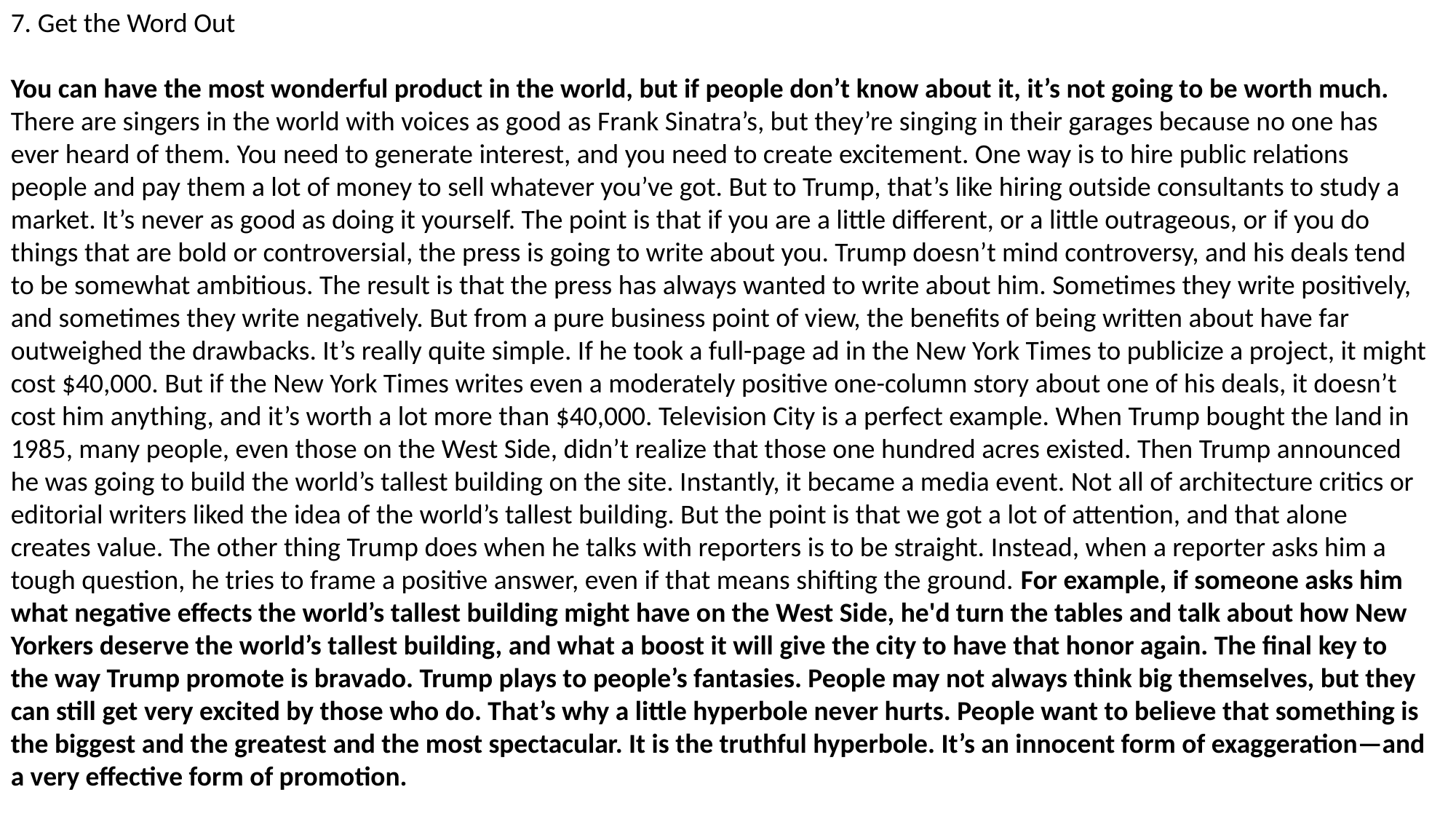

7. Get the Word Out

You can have the most wonderful product in the world, but if people don’t know about it, it’s not going to be worth much. There are singers in the world with voices as good as Frank Sinatra’s, but they’re singing in their garages because no one has ever heard of them. You need to generate interest, and you need to create excitement. One way is to hire public relations people and pay them a lot of money to sell whatever you’ve got. But to Trump, that’s like hiring outside consultants to study a market. It’s never as good as doing it yourself. The point is that if you are a little different, or a little outrageous, or if you do things that are bold or controversial, the press is going to write about you. Trump doesn’t mind controversy, and his deals tend to be somewhat ambitious. The result is that the press has always wanted to write about him. Sometimes they write positively, and sometimes they write negatively. But from a pure business point of view, the benefits of being written about have far outweighed the drawbacks. It’s really quite simple. If he took a full-page ad in the New York Times to publicize a project, it might cost $40,000. But if the New York Times writes even a moderately positive one-column story about one of his deals, it doesn’t cost him anything, and it’s worth a lot more than $40,000. Television City is a perfect example. When Trump bought the land in 1985, many people, even those on the West Side, didn’t realize that those one hundred acres existed. Then Trump announced he was going to build the world’s tallest building on the site. Instantly, it became a media event. Not all of architecture critics or editorial writers liked the idea of the world’s tallest building. But the point is that we got a lot of attention, and that alone creates value. The other thing Trump does when he talks with reporters is to be straight. Instead, when a reporter asks him a tough question, he tries to frame a positive answer, even if that means shifting the ground. For example, if someone asks him what negative effects the world’s tallest building might have on the West Side, he'd turn the tables and talk about how New Yorkers deserve the world’s tallest building, and what a boost it will give the city to have that honor again. The final key to the way Trump promote is bravado. Trump plays to people’s fantasies. People may not always think big themselves, but they can still get very excited by those who do. That’s why a little hyperbole never hurts. People want to believe that something is the biggest and the greatest and the most spectacular. It is the truthful hyperbole. It’s an innocent form of exaggeration—and a very effective form of promotion.